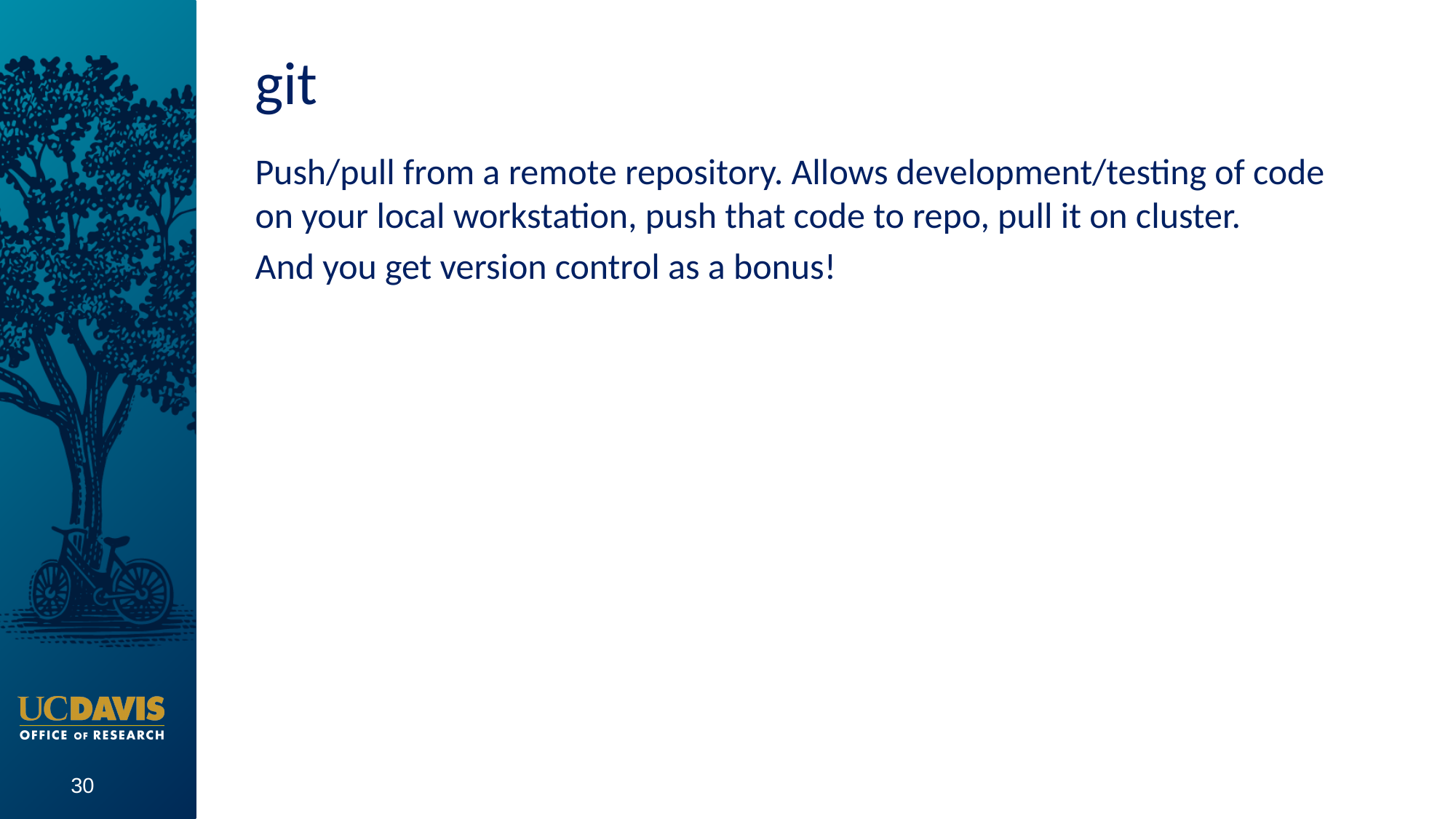

# git
Push/pull from a remote repository. Allows development/testing of code on your local workstation, push that code to repo, pull it on cluster.
And you get version control as a bonus!